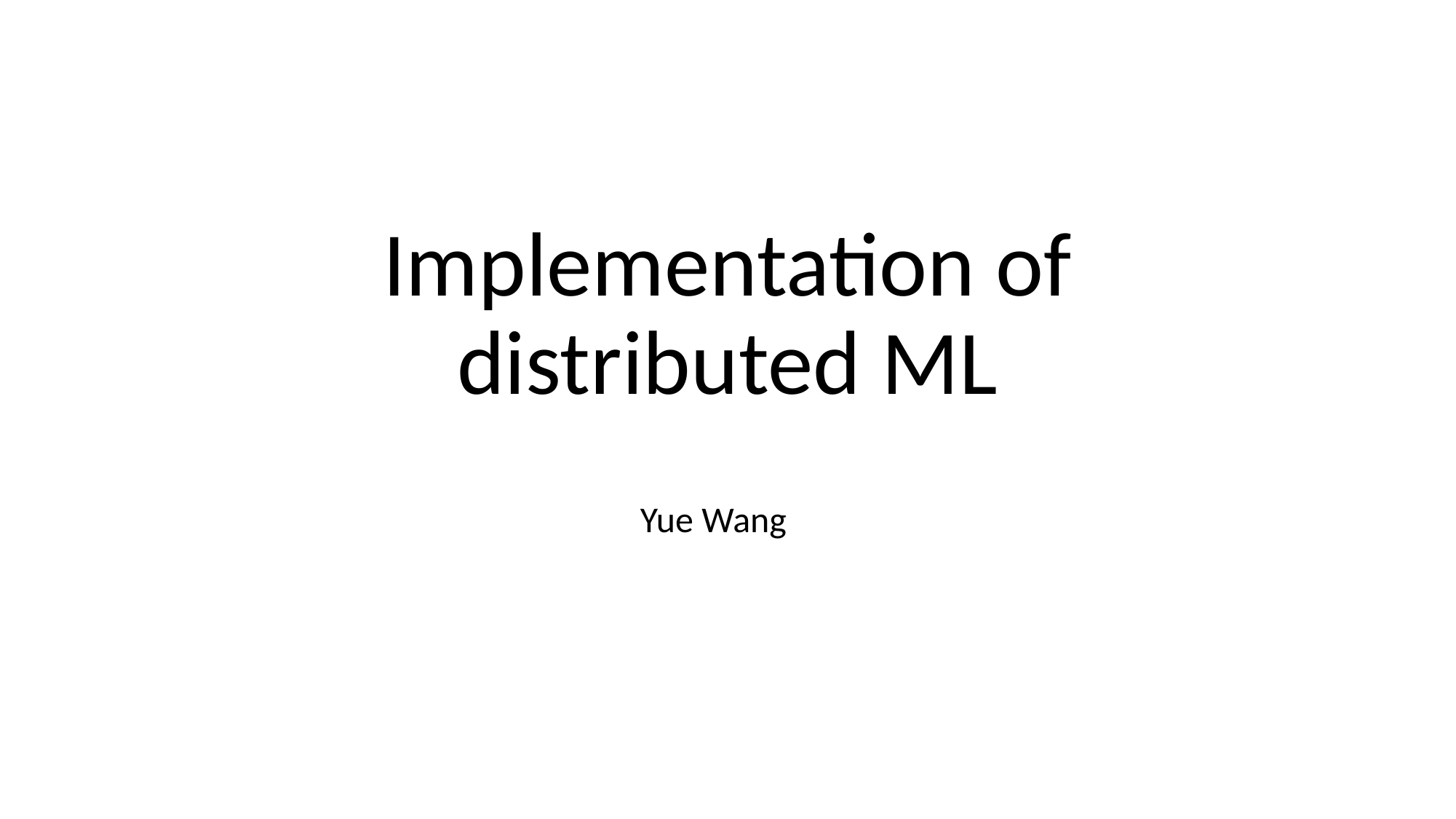

# Implementation of distributed ML
Yue Wang